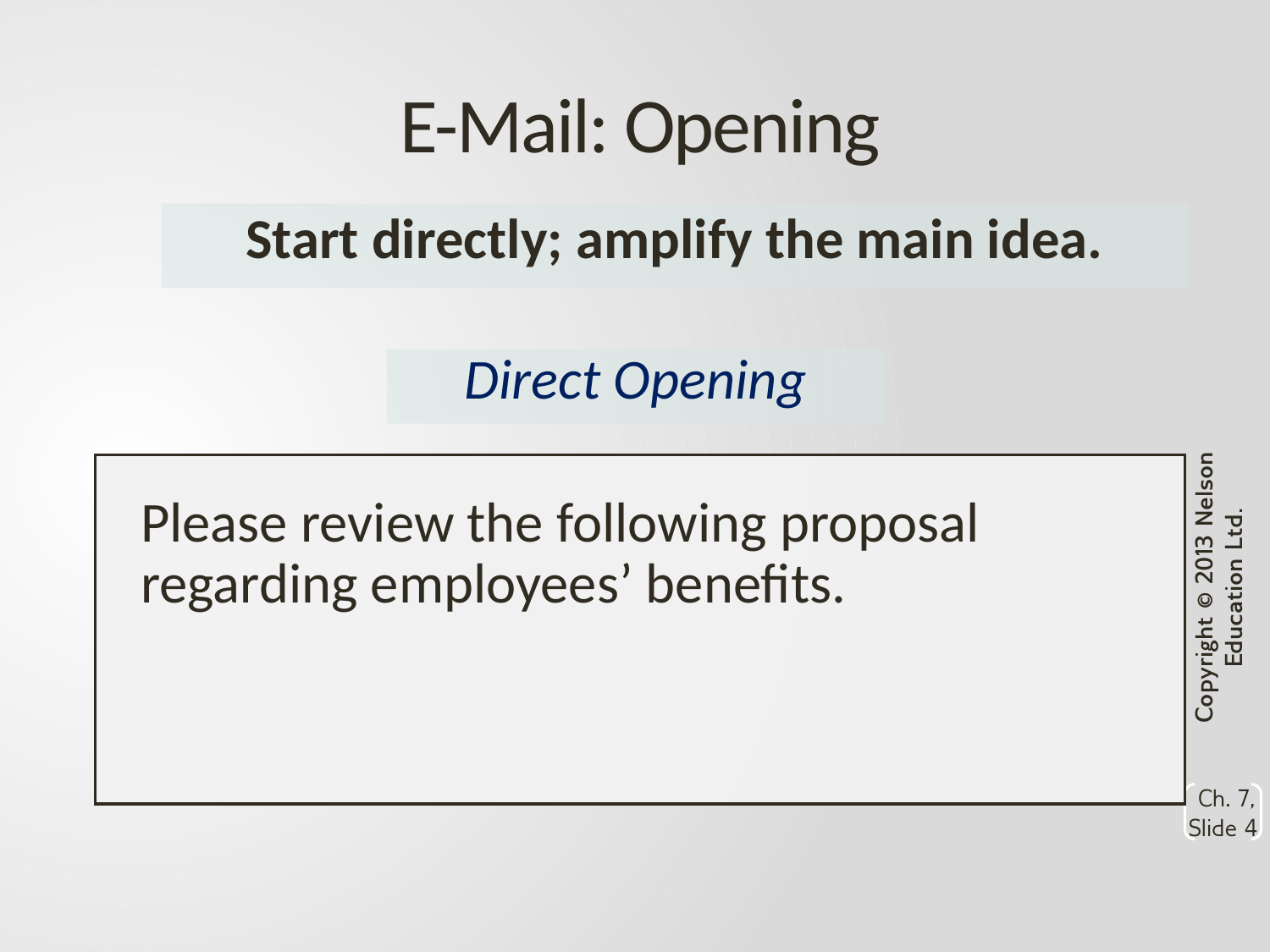

# E-Mail: Opening
Start directly; amplify the main idea.
Direct Opening

Please review the following proposal regarding employees’ benefits.
Copyright © 2013 Nelson Education Ltd.
 Ch. 7, Slide 4